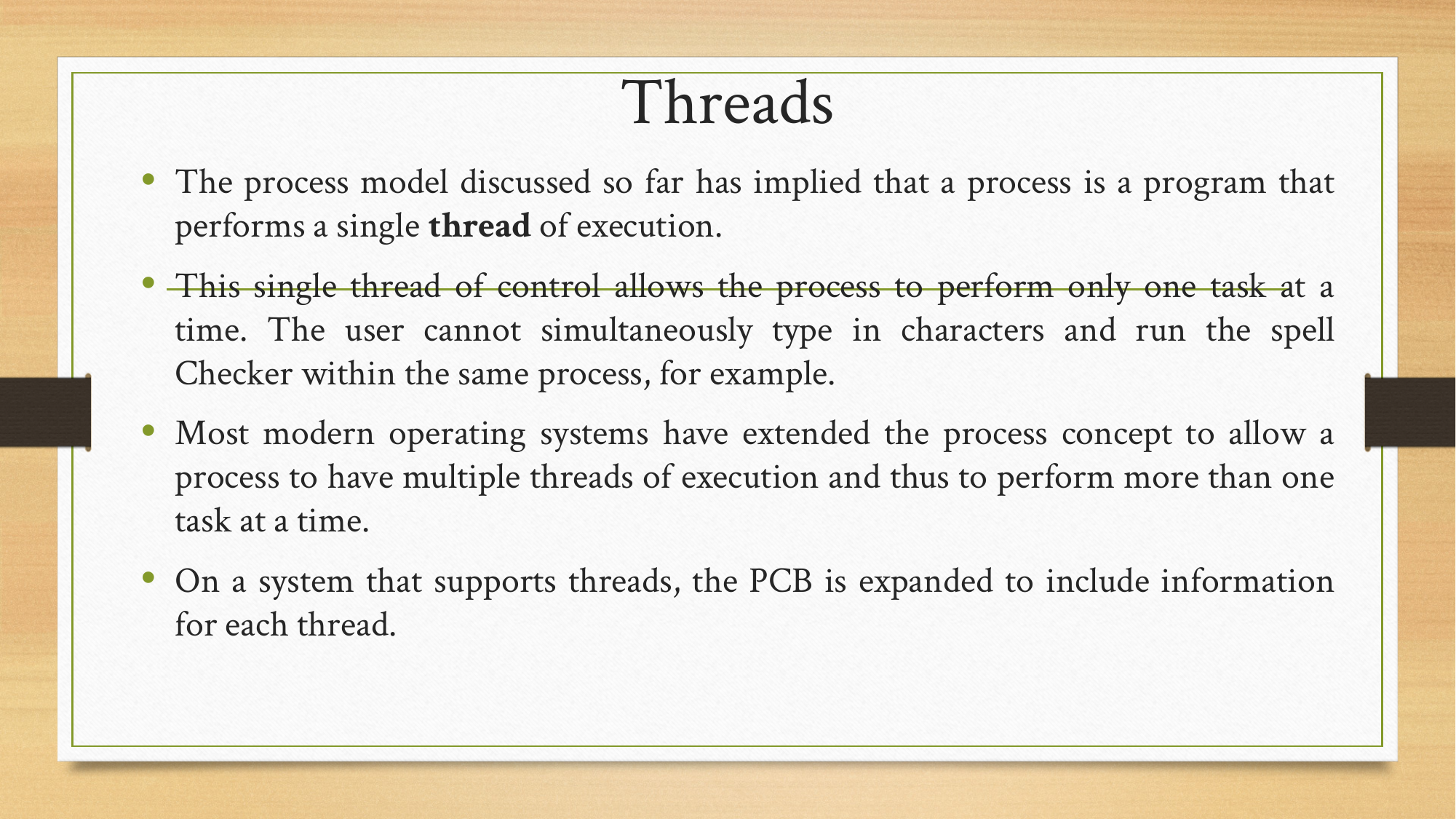

# Threads
The process model discussed so far has implied that a process is a program that performs a single thread of execution.
This single thread of control allows the process to perform only one task at a time. The user cannot simultaneously type in characters and run the spell Checker within the same process, for example.
Most modern operating systems have extended the process concept to allow a process to have multiple threads of execution and thus to perform more than one task at a time.
On a system that supports threads, the PCB is expanded to include information for each thread.